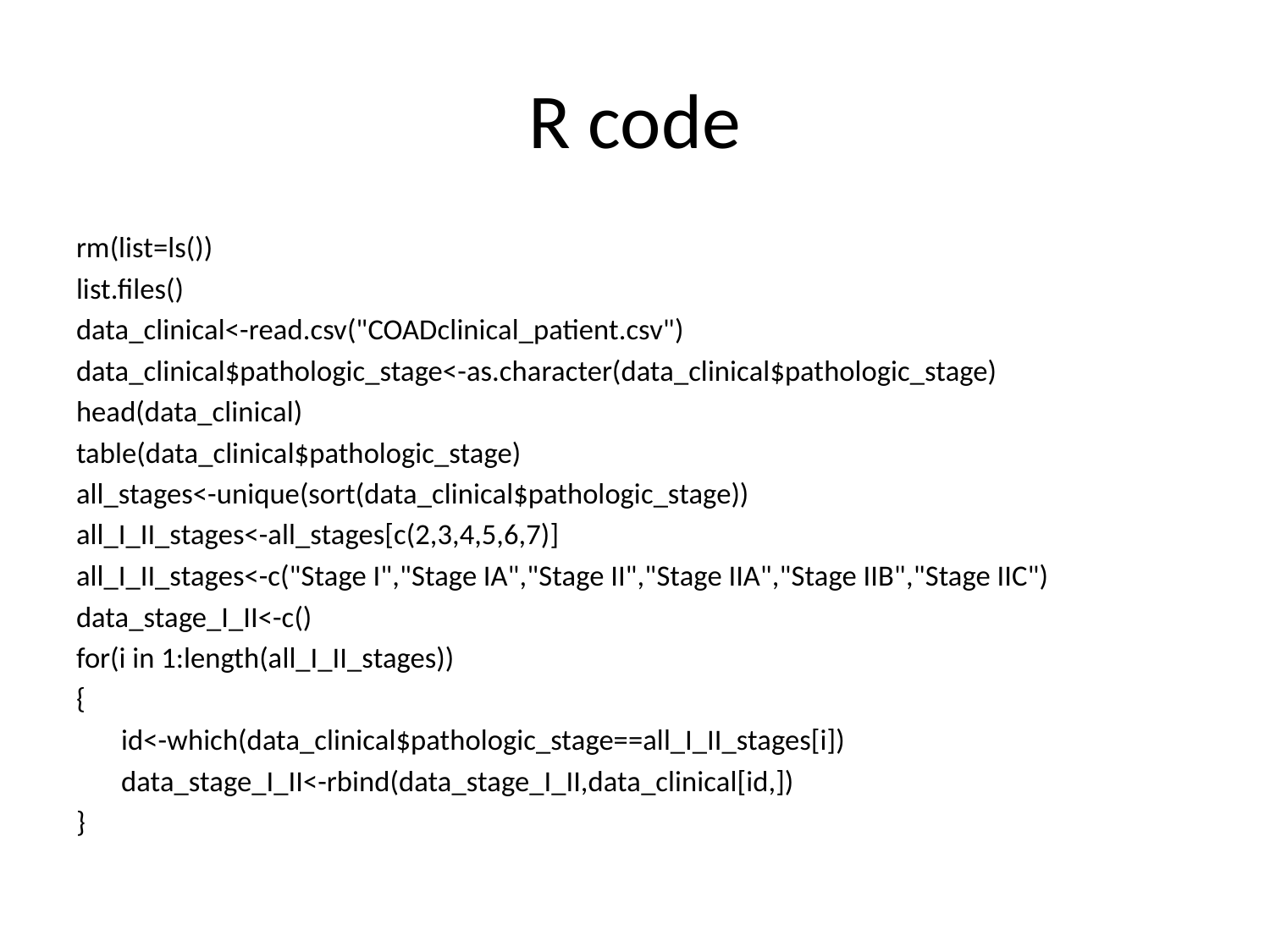

# R code
rm(list=ls())
list.files()
data_clinical<-read.csv("COADclinical_patient.csv")
data_clinical$pathologic_stage<-as.character(data_clinical$pathologic_stage)
head(data_clinical)
table(data_clinical$pathologic_stage)
all_stages<-unique(sort(data_clinical$pathologic_stage))
all_I_II_stages<-all_stages[c(2,3,4,5,6,7)]
all_I_II_stages<-c("Stage I","Stage IA","Stage II","Stage IIA","Stage IIB","Stage IIC")
data_stage_I_II<-c()
for(i in 1:length(all_I_II_stages))
{
	id<-which(data_clinical$pathologic_stage==all_I_II_stages[i])
	data_stage_I_II<-rbind(data_stage_I_II,data_clinical[id,])
}